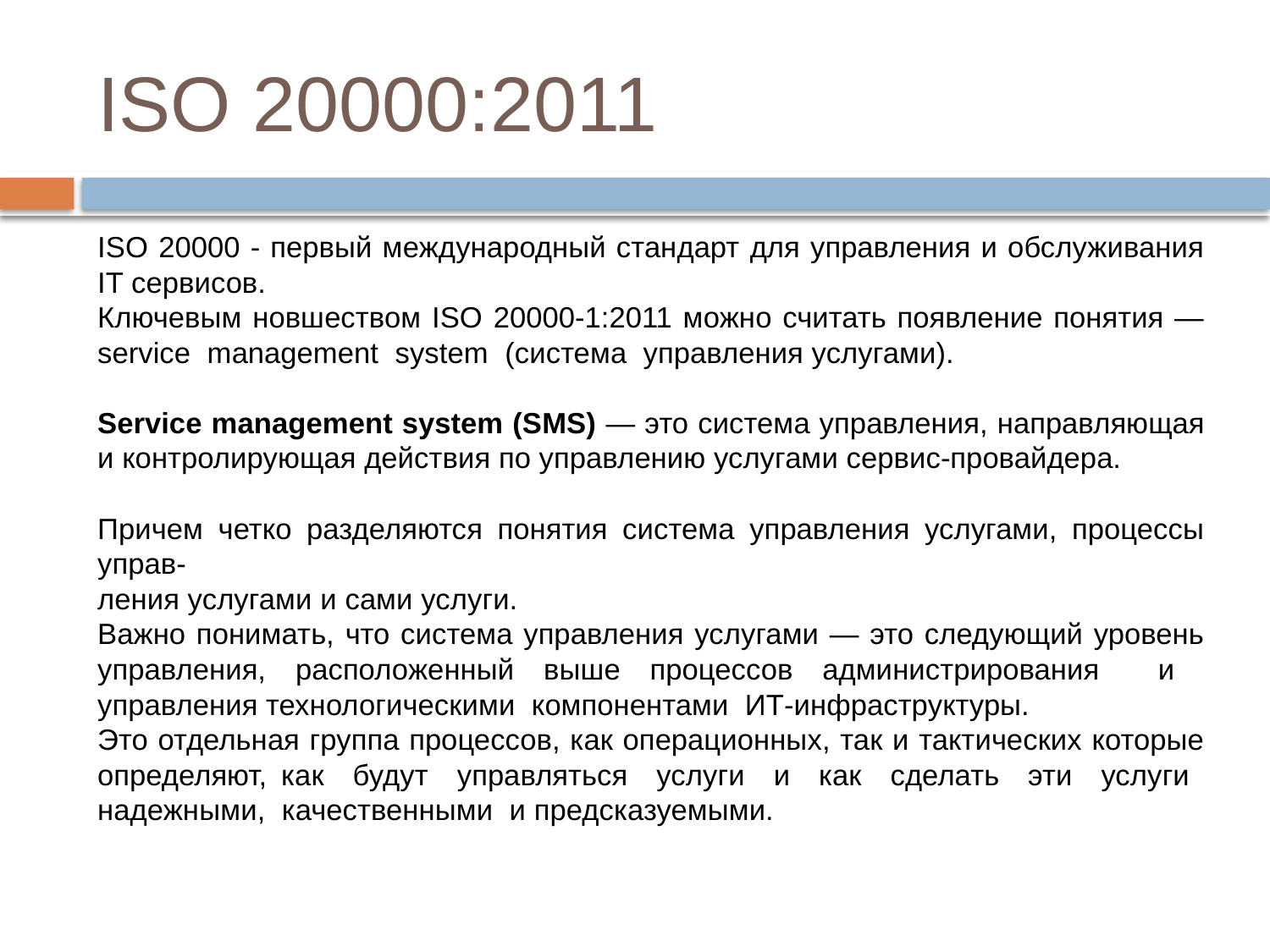

# ISO 20000:2011
ISO 20000 - первый международный стандарт для управления и обслуживания IT сервисов.
Ключевым новшеством ISO 20000-1:2011 можно считать появление понятия — service  management  system  (система  управления услугами).

Service management system (SMS) — это система управления, направляющая и контролирующая действия по управлению услугами сервис-провайдера.

Причем четко разделяются понятия система управления услугами, процессы управ-
ления услугами и сами услуги.
Важно понимать, что система управления услугами — это следующий уровень управления, расположенный выше процессов администрирования  и  управления технологическими  компонентами  ИТ-инфраструктуры.
Это отдельная группа процессов, как операционных, так и тактических которые определяют, как  будут  управляться  услуги  и  как  сделать  эти  услуги  надежными,  качественными  и предсказуемыми.